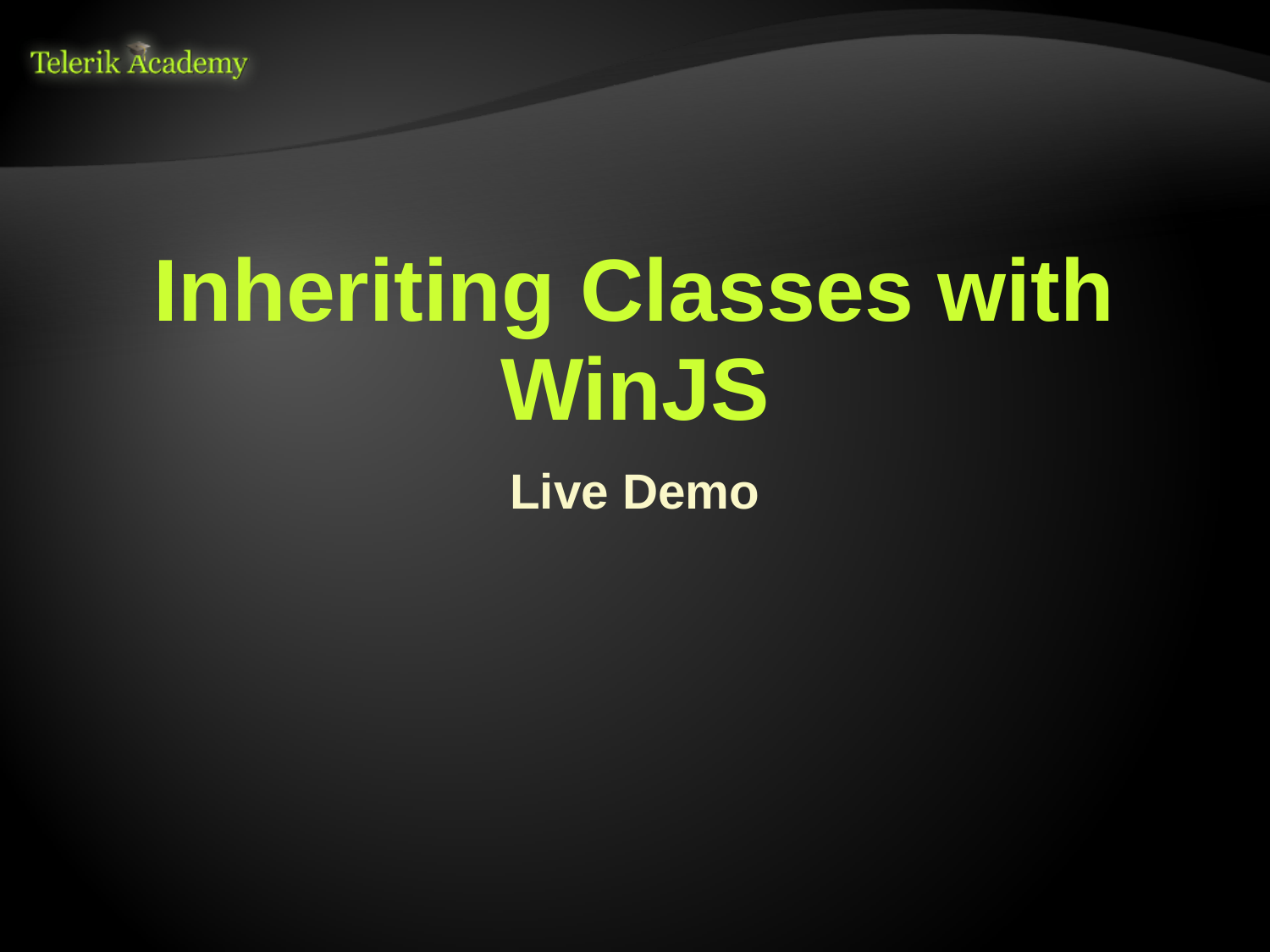

# Inheriting Classes with WinJS
Live Demo